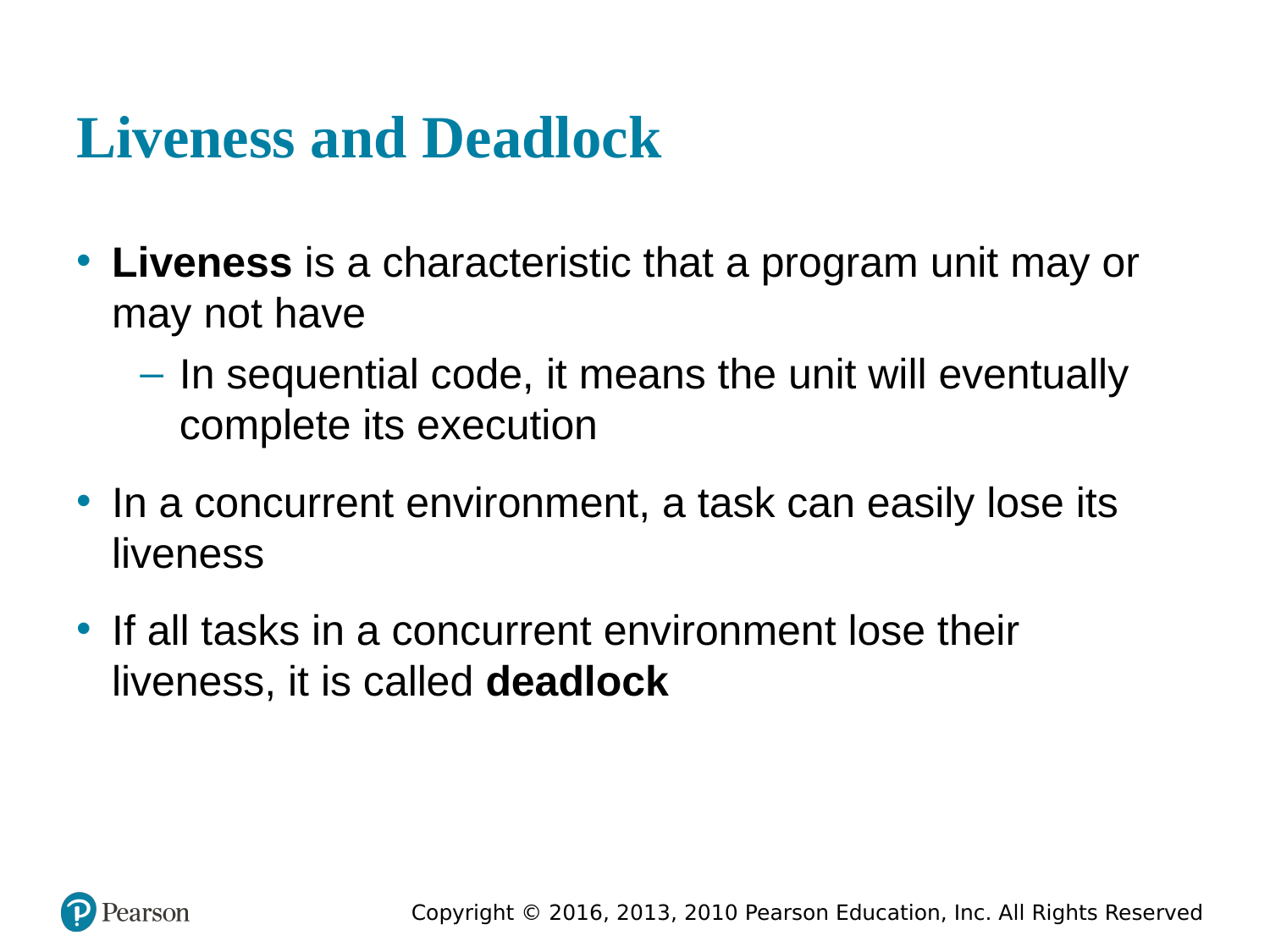

# Liveness and Deadlock
Liveness is a characteristic that a program unit may or may not have
In sequential code, it means the unit will eventually complete its execution
In a concurrent environment, a task can easily lose its liveness
If all tasks in a concurrent environment lose their liveness, it is called deadlock